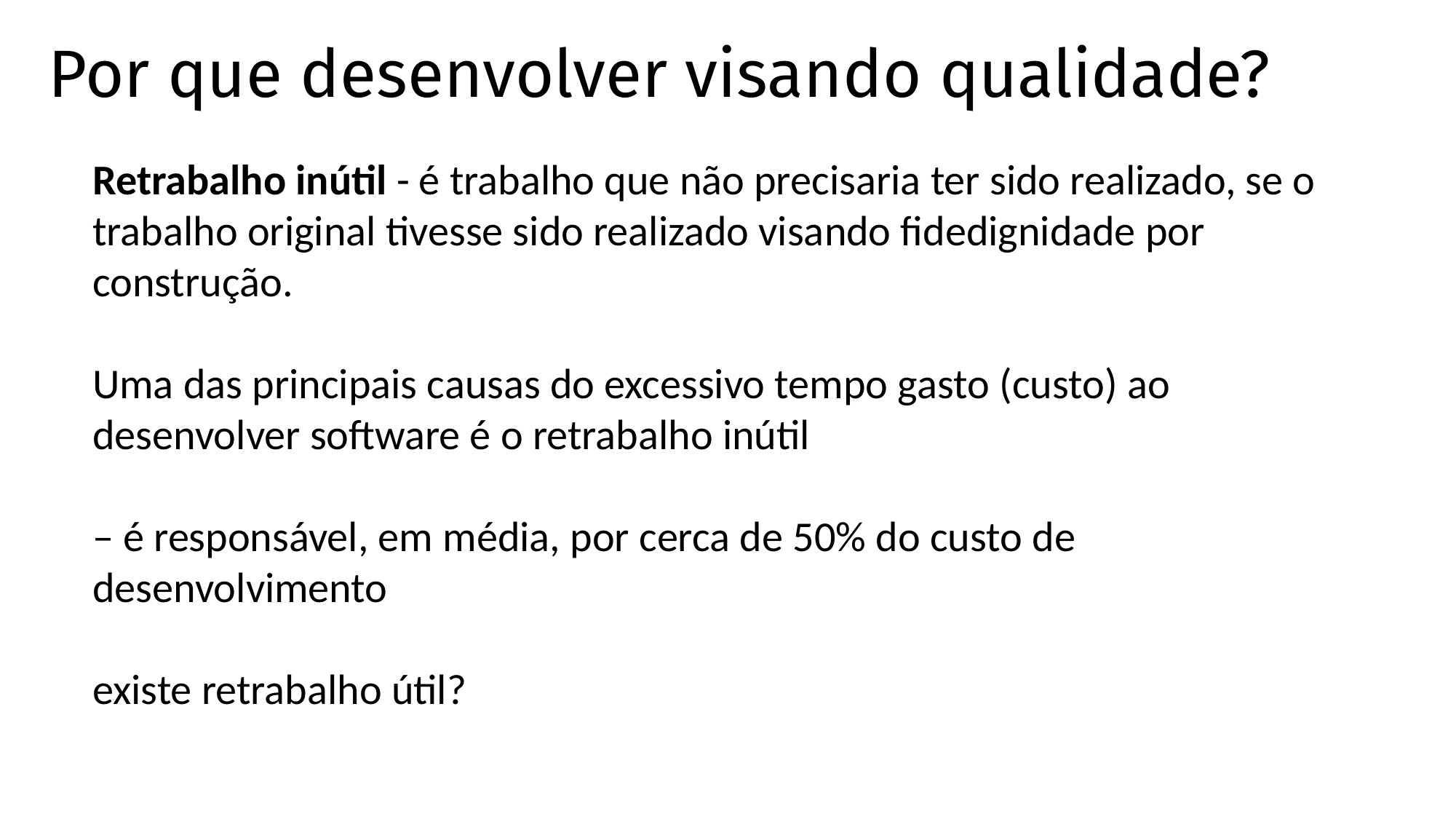

# Por que desenvolver visando qualidade?
Retrabalho inútil - é trabalho que não precisaria ter sido realizado, se o trabalho original tivesse sido realizado visando fidedignidade por construção.

Uma das principais causas do excessivo tempo gasto (custo) ao desenvolver software é o retrabalho inútil

– é responsável, em média, por cerca de 50% do custo de desenvolvimento

existe retrabalho útil?